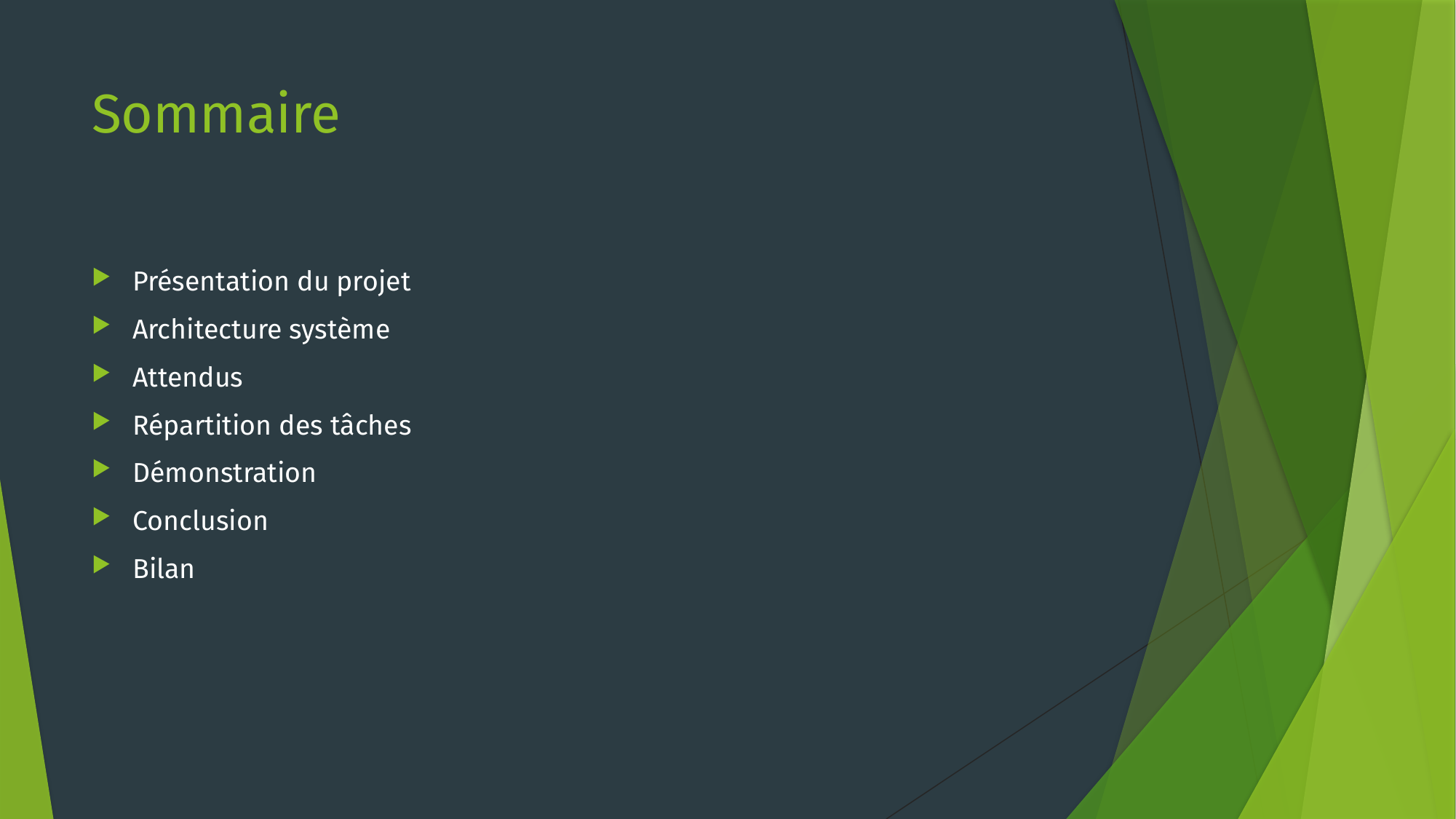

# Sommaire
Présentation du projet
Architecture système
Attendus
Répartition des tâches
Démonstration
Conclusion
Bilan